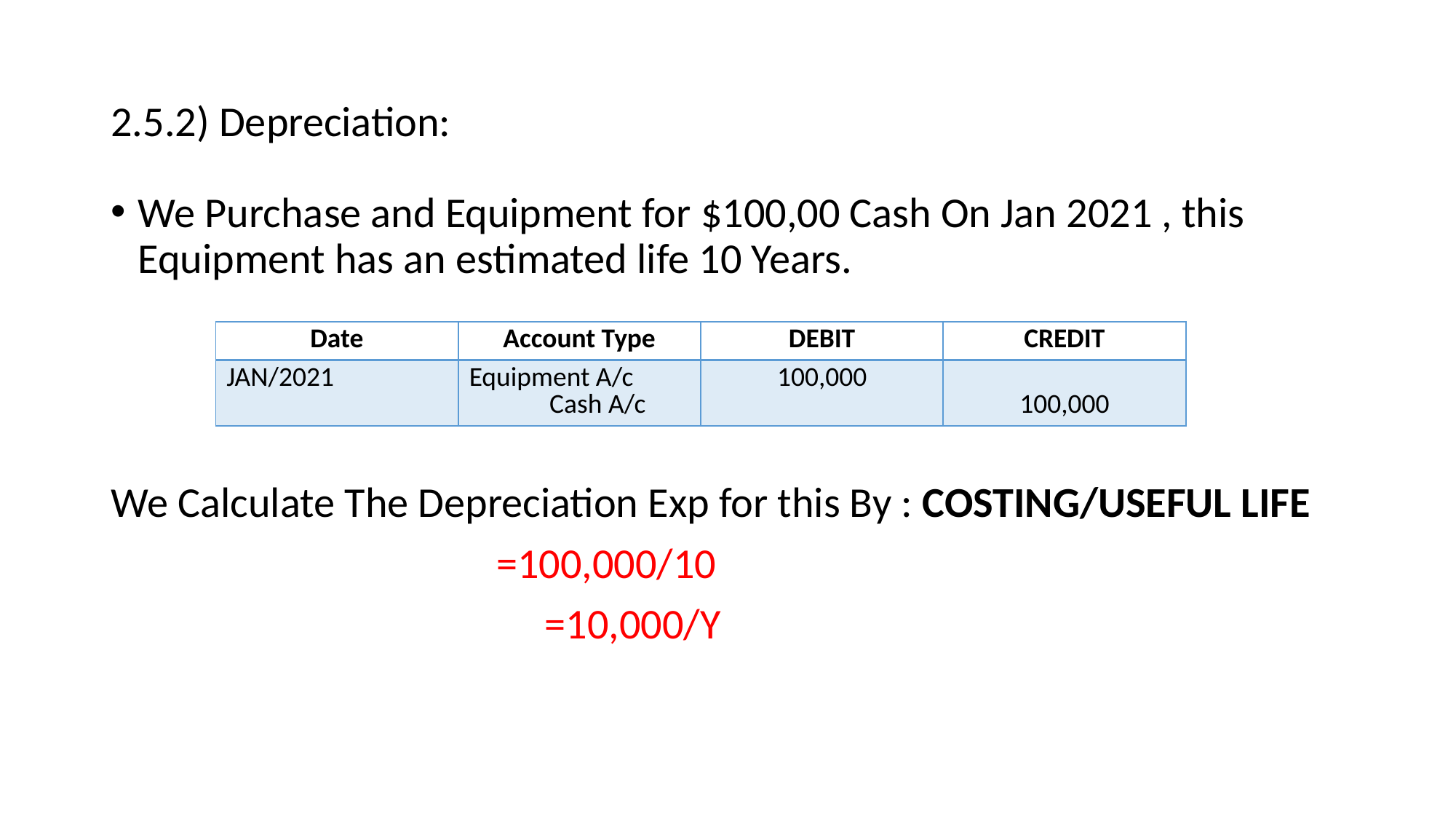

# 2.5.2) Depreciation:
We Purchase and Equipment for $100,00 Cash On Jan 2021 , this Equipment has an estimated life 10 Years.

We Calculate The Depreciation Exp for this By : COSTING/USEFUL LIFE
                                        =100,000/10
                                             =10,000/Y
| Date | Account Type | DEBIT | CREDIT |
| --- | --- | --- | --- |
| JAN/2021 | Equipment A/c Cash A/c | 100,000 | 100,000 |